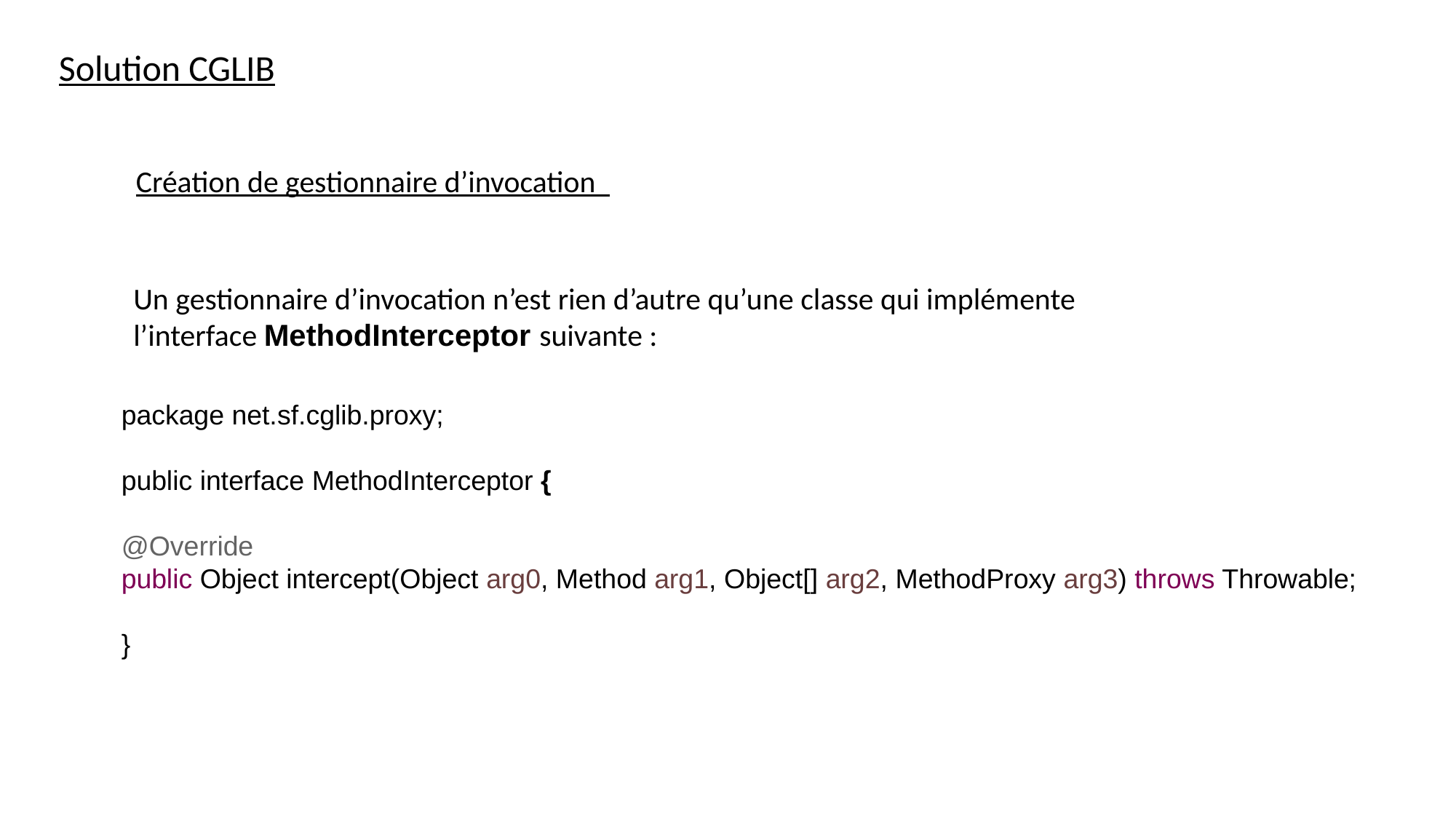

Solution CGLIB
Création de gestionnaire d’invocation
Un gestionnaire d’invocation n’est rien d’autre qu’une classe qui implémente l’interface MethodInterceptor suivante :
package net.sf.cglib.proxy;

public interface MethodInterceptor {

@Override
public Object intercept(Object arg0, Method arg1, Object[] arg2, MethodProxy arg3) throws Throwable;

}